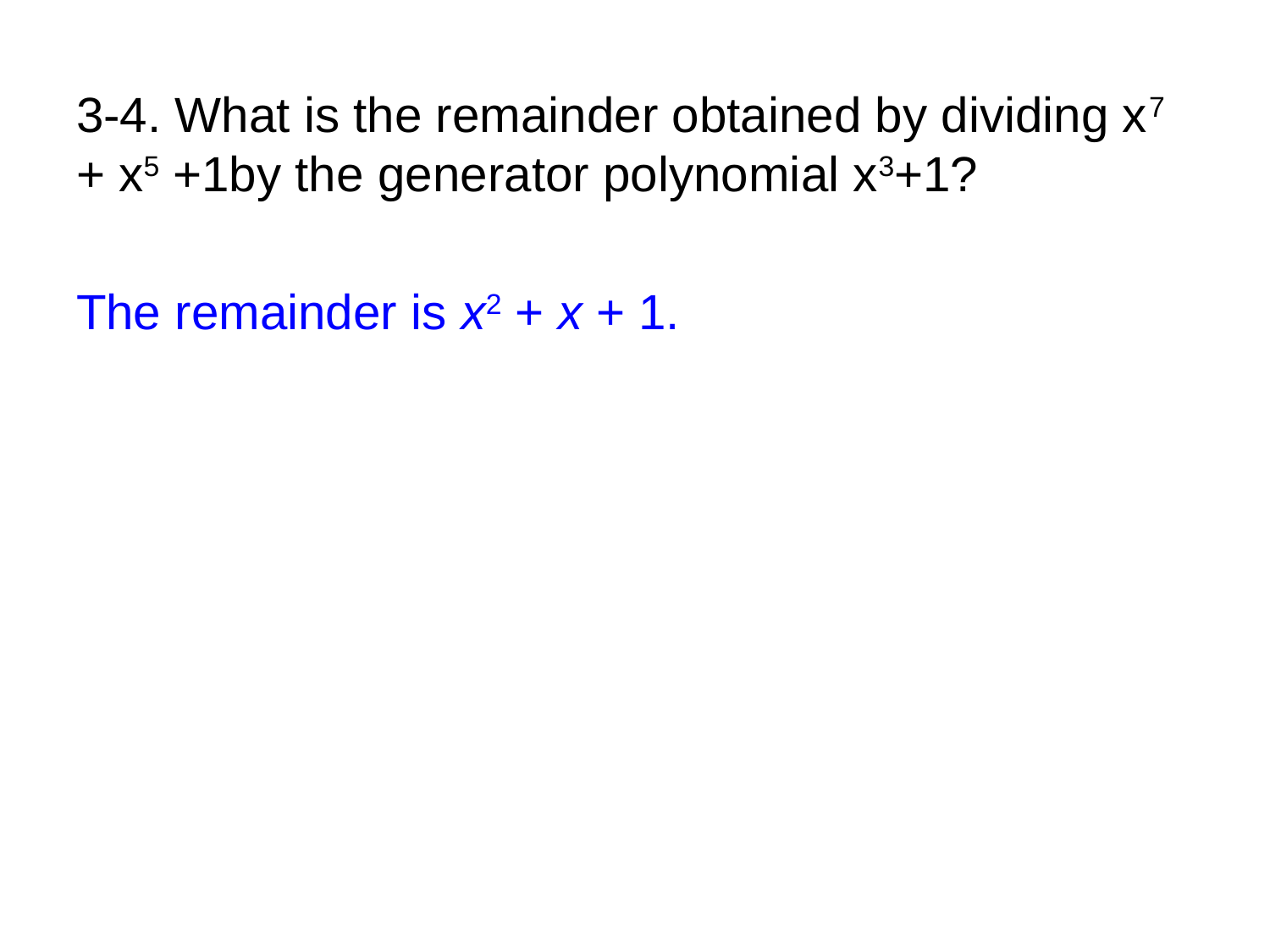

3-4. What is the remainder obtained by dividing x7 + x5 +1by the generator polynomial x3+1?

The remainder is x2 + x + 1.